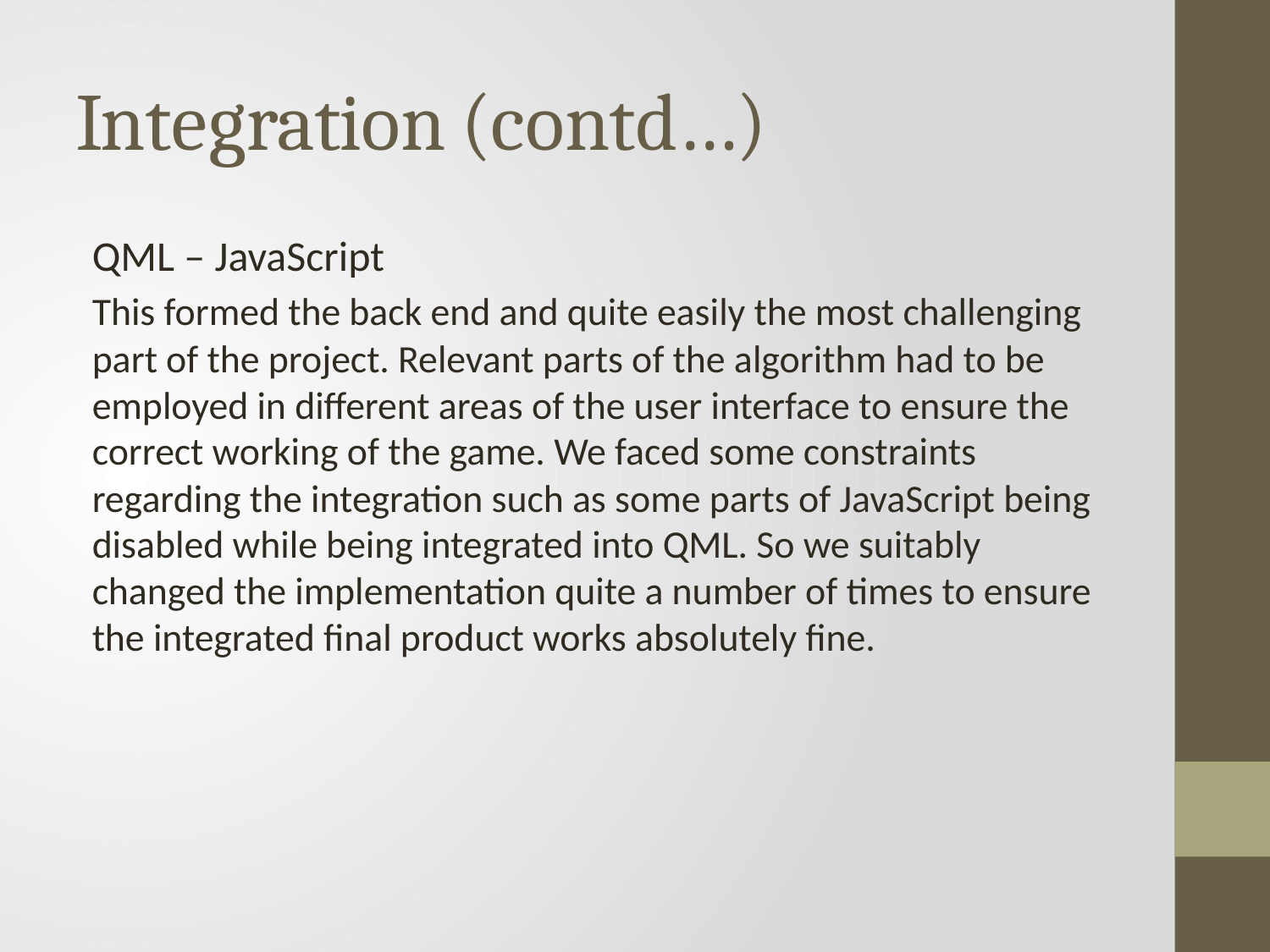

# Integration (contd…)
QML – JavaScript
This formed the back end and quite easily the most challenging part of the project. Relevant parts of the algorithm had to be employed in different areas of the user interface to ensure the correct working of the game. We faced some constraints regarding the integration such as some parts of JavaScript being disabled while being integrated into QML. So we suitably changed the implementation quite a number of times to ensure the integrated final product works absolutely fine.